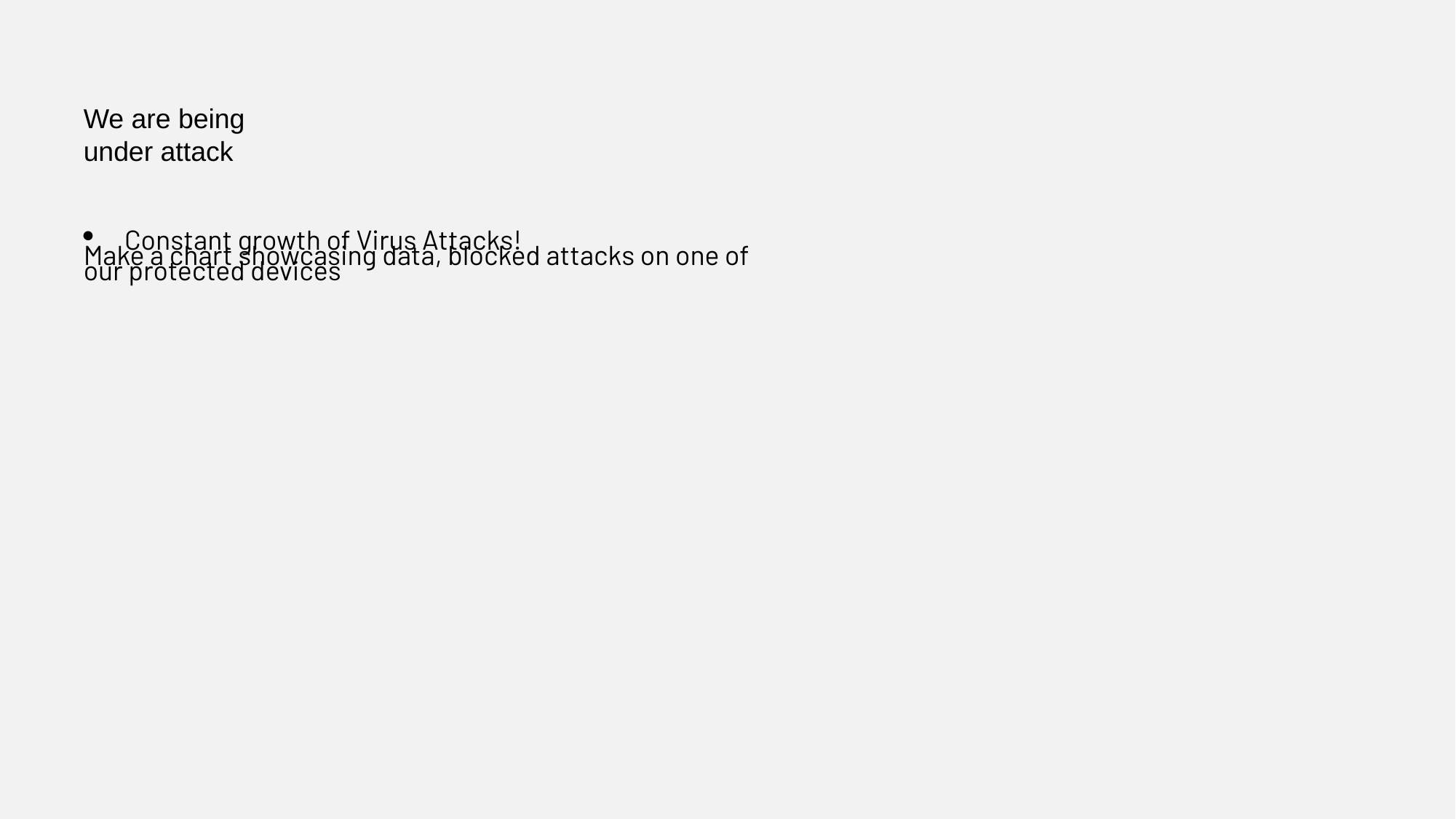

We are being under attack
Constant growth of Virus Attacks!
Make a chart showcasing data, blocked attacks on one of our protected devices